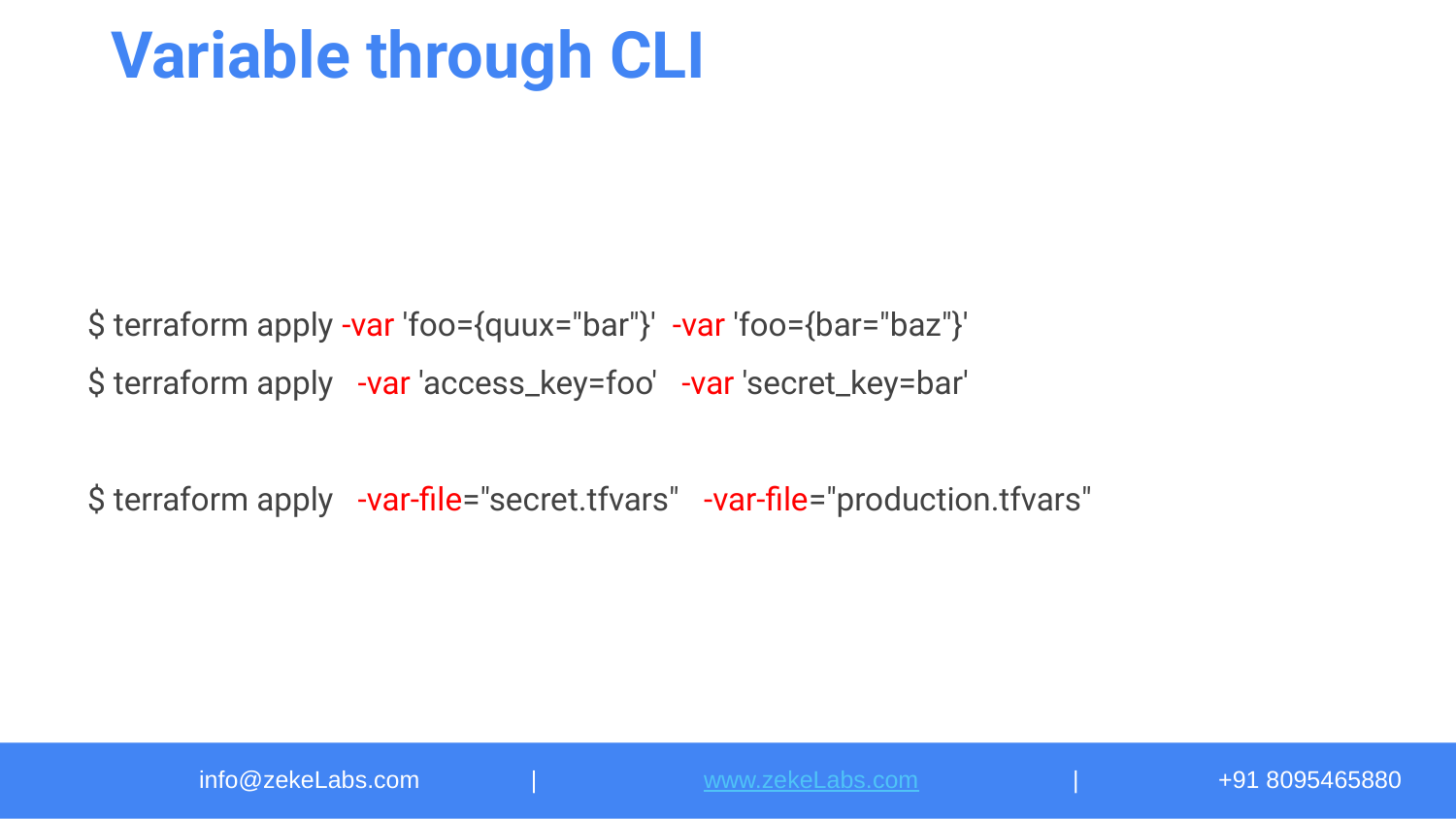

# Variable through CLI
$ terraform apply -var 'foo={quux="bar"}'  -var 'foo={bar="baz"}'
$ terraform apply   -var 'access_key=foo'   -var 'secret_key=bar'

$ terraform apply   -var-file="secret.tfvars"   -var-file="production.tfvars"

info@zekeLabs.com	      |	          www.zekeLabs.com		|	+91 8095465880